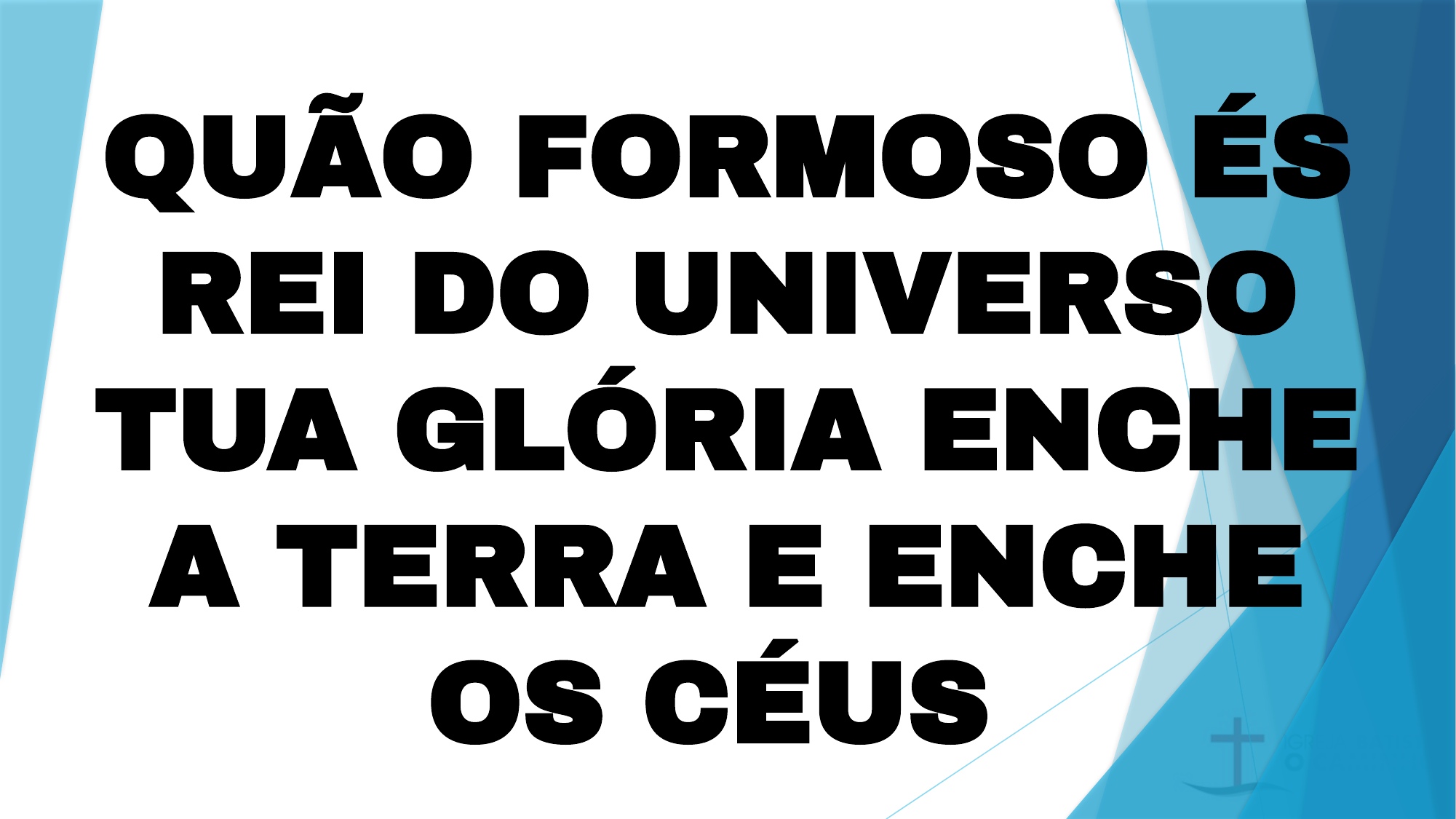

# QUÃO FORMOSO ÉS REI DO UNIVERSO TUA GLÓRIA ENCHE A TERRA E ENCHE OS CÉUS